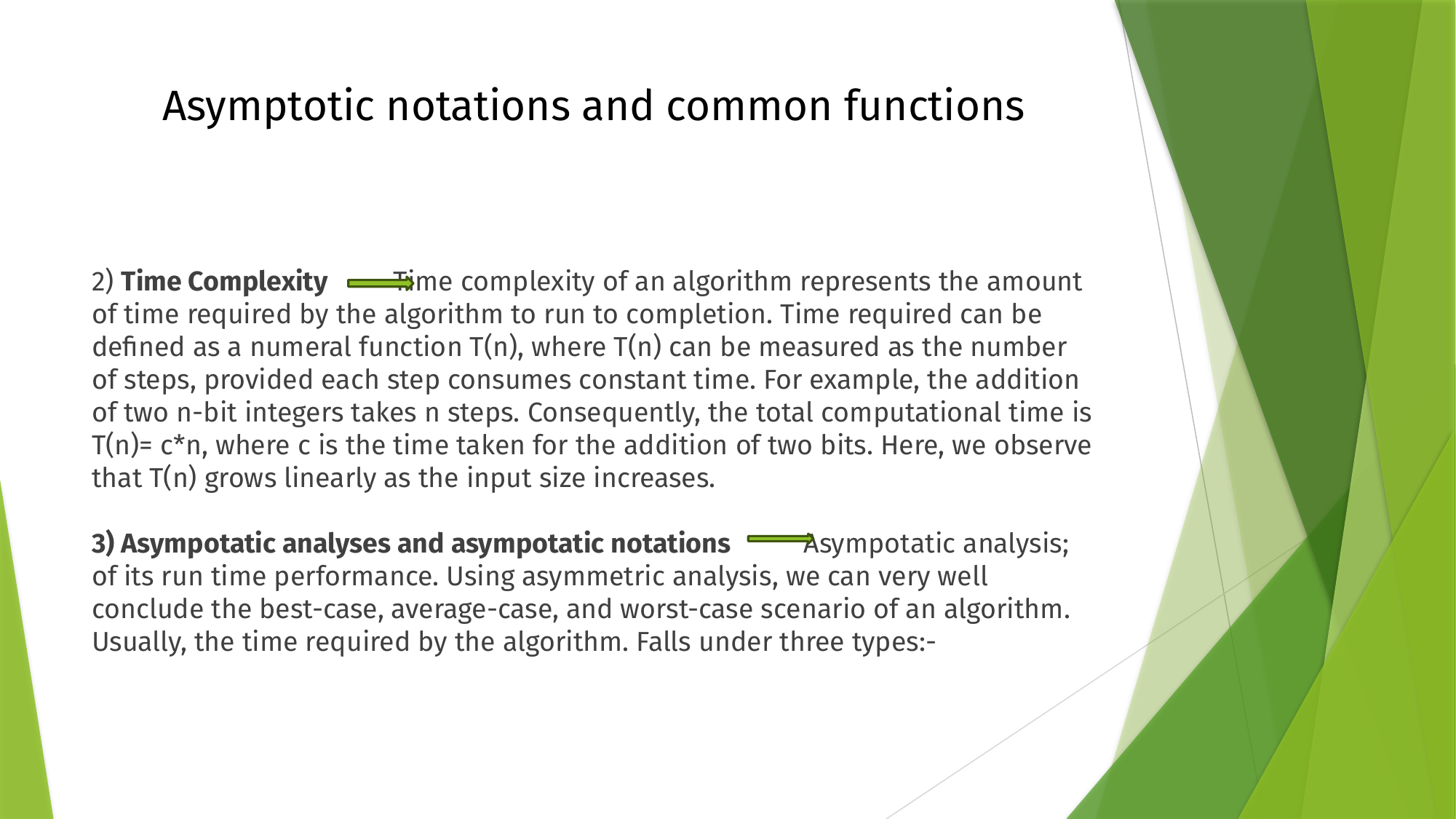

# Asymptotic notations and common functions
2) Time Complexity          Time complexity of an algorithm represents the amount of time required by the algorithm to run to completion. Time required can be defined as a numeral function T(n), where T(n) can be measured as the number of steps, provided each step consumes constant time. For example, the addition of two n-bit integers takes n steps. Consequently, the total computational time is T(n)= c*n, where c is the time taken for the addition of two bits. Here, we observe that T(n) grows linearly as the input size increases.
3) Asympotatic analyses and asympotatic notations           Asympotatic analysis; of its run time performance. Using asymmetric analysis, we can very well conclude the best-case, average-case, and worst-case scenario of an algorithm. Usually, the time required by the algorithm. Falls under three types:-